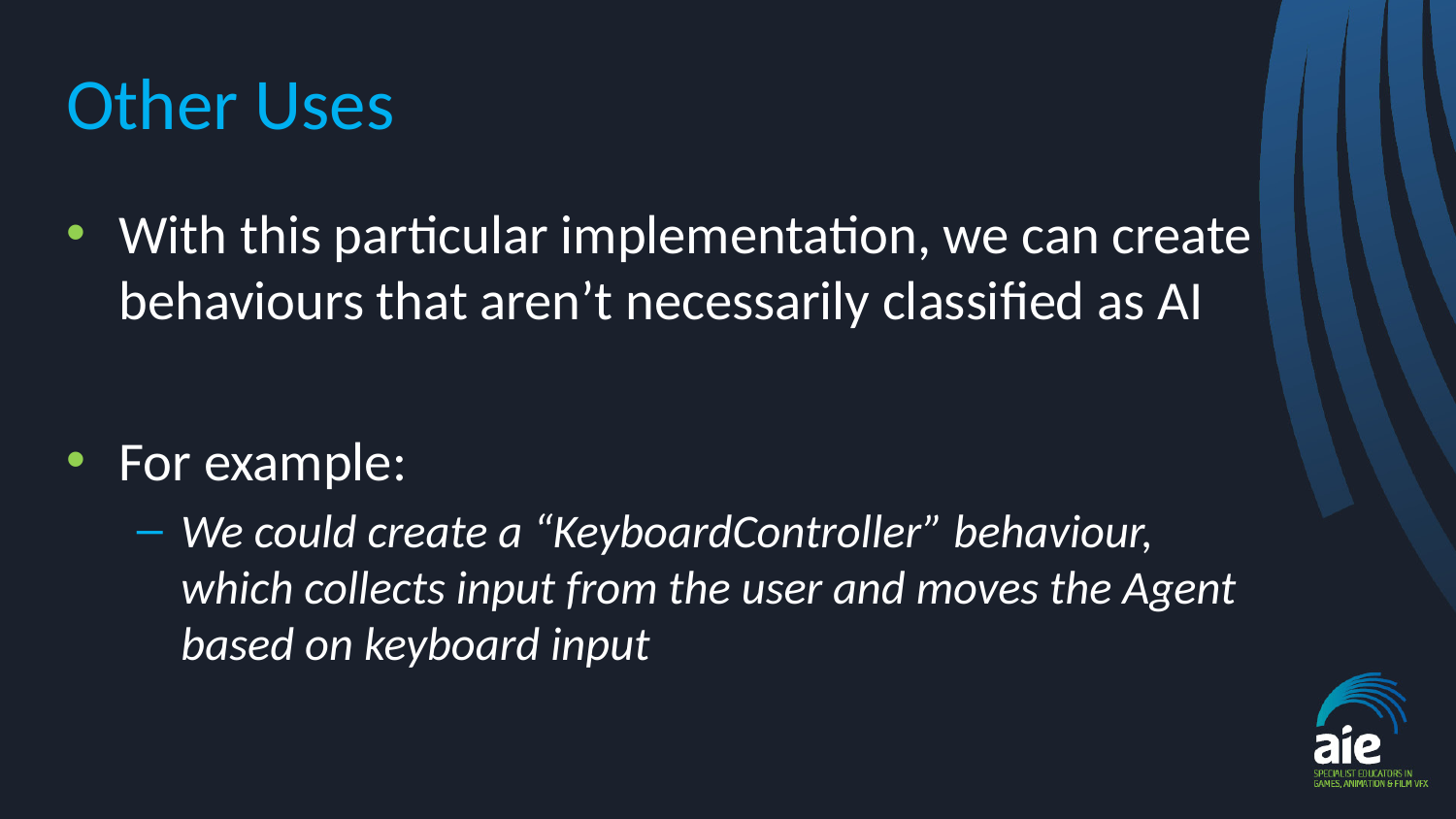

# Other Uses
With this particular implementation, we can create behaviours that aren’t necessarily classified as AI

For example:
We could create a “KeyboardController” behaviour, which collects input from the user and moves the Agent based on keyboard input